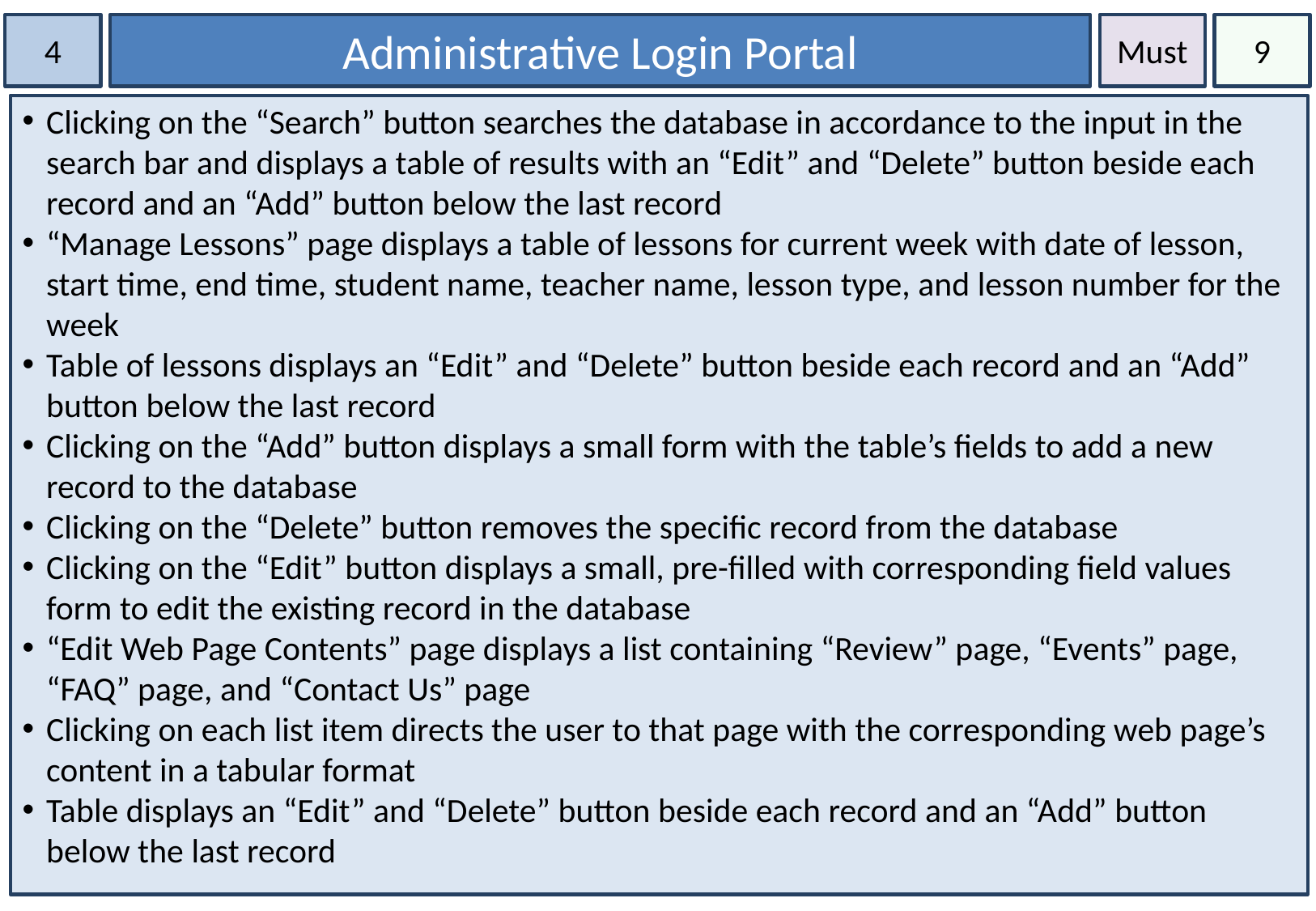

4
Administrative Login Portal
Must
9
Clicking on the “Search” button searches the database in accordance to the input in the search bar and displays a table of results with an “Edit” and “Delete” button beside each record and an “Add” button below the last record
“Manage Lessons” page displays a table of lessons for current week with date of lesson, start time, end time, student name, teacher name, lesson type, and lesson number for the week
Table of lessons displays an “Edit” and “Delete” button beside each record and an “Add” button below the last record
Clicking on the “Add” button displays a small form with the table’s fields to add a new record to the database
Clicking on the “Delete” button removes the specific record from the database
Clicking on the “Edit” button displays a small, pre-filled with corresponding field values form to edit the existing record in the database
“Edit Web Page Contents” page displays a list containing “Review” page, “Events” page, “FAQ” page, and “Contact Us” page
Clicking on each list item directs the user to that page with the corresponding web page’s content in a tabular format
Table displays an “Edit” and “Delete” button beside each record and an “Add” button below the last record